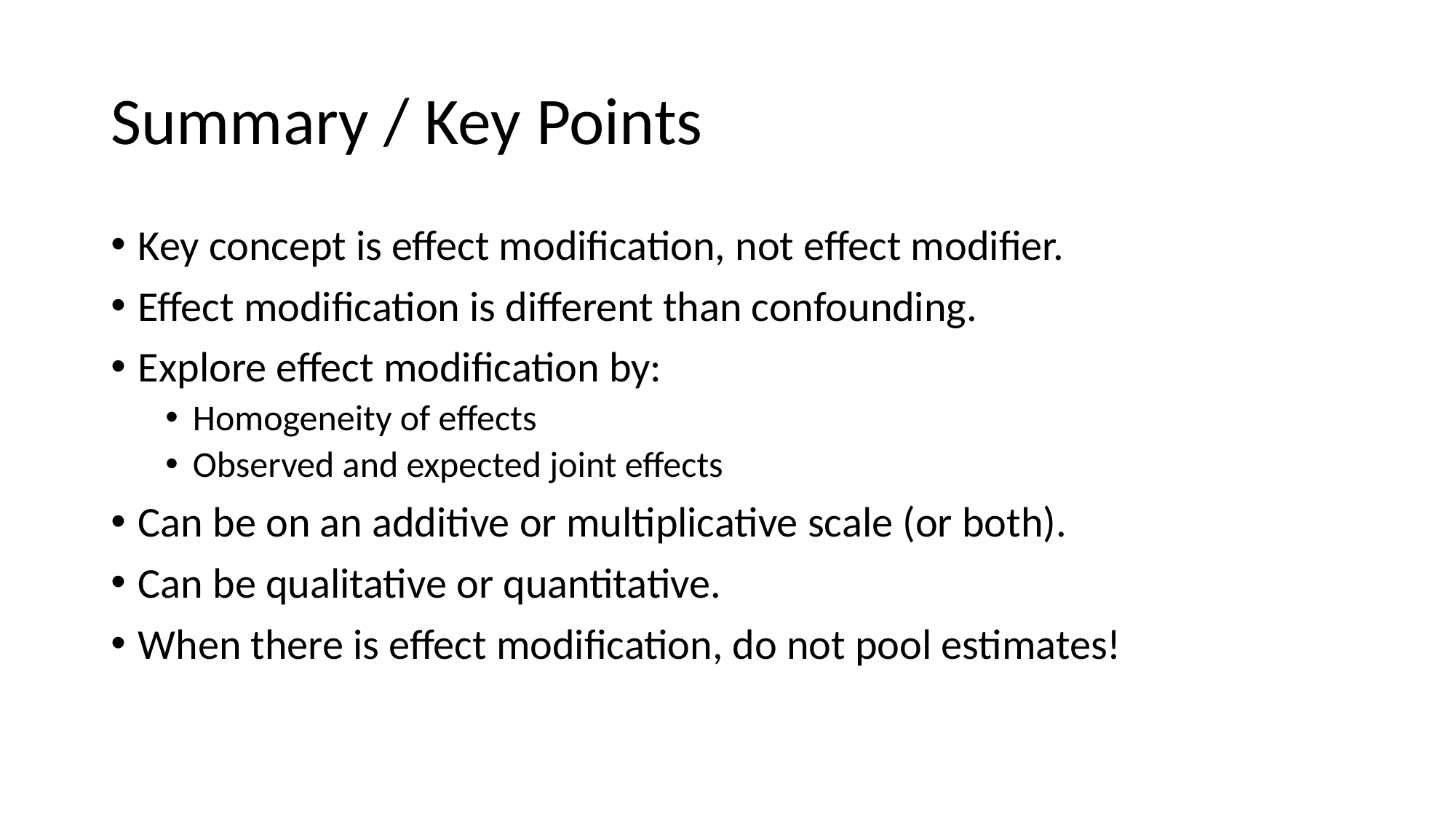

# Summary / Key Points
Key concept is effect modification, not effect modifier.
Effect modification is different than confounding.
Explore effect modification by:
Homogeneity of effects
Observed and expected joint effects
Can be on an additive or multiplicative scale (or both).
Can be qualitative or quantitative.
When there is effect modification, do not pool estimates!